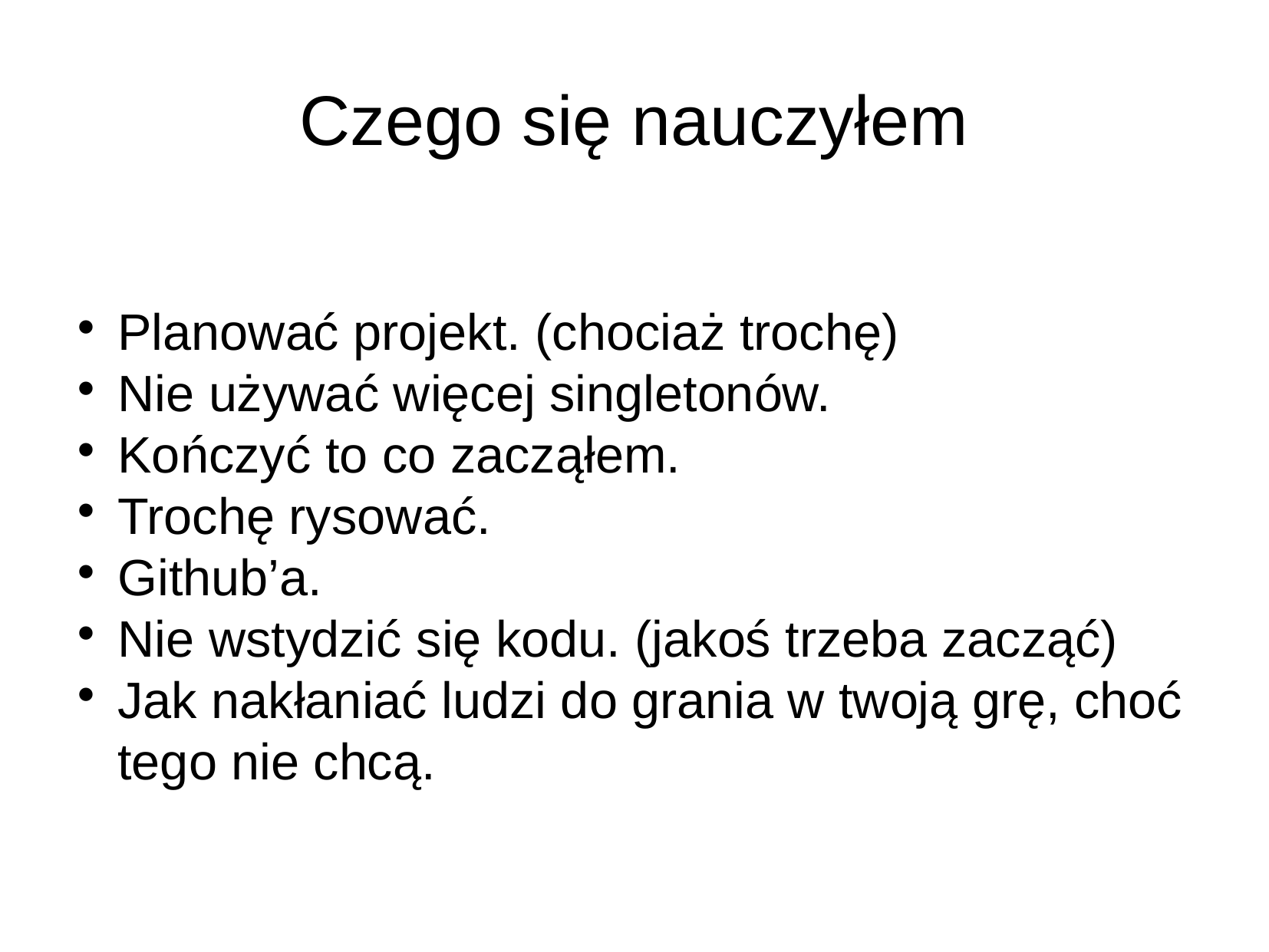

Czego się nauczyłem
Planować projekt. (chociaż trochę)
Nie używać więcej singletonów.
Kończyć to co zacząłem.
Trochę rysować.
Github’a.
Nie wstydzić się kodu. (jakoś trzeba zacząć)
Jak nakłaniać ludzi do grania w twoją grę, choć tego nie chcą.